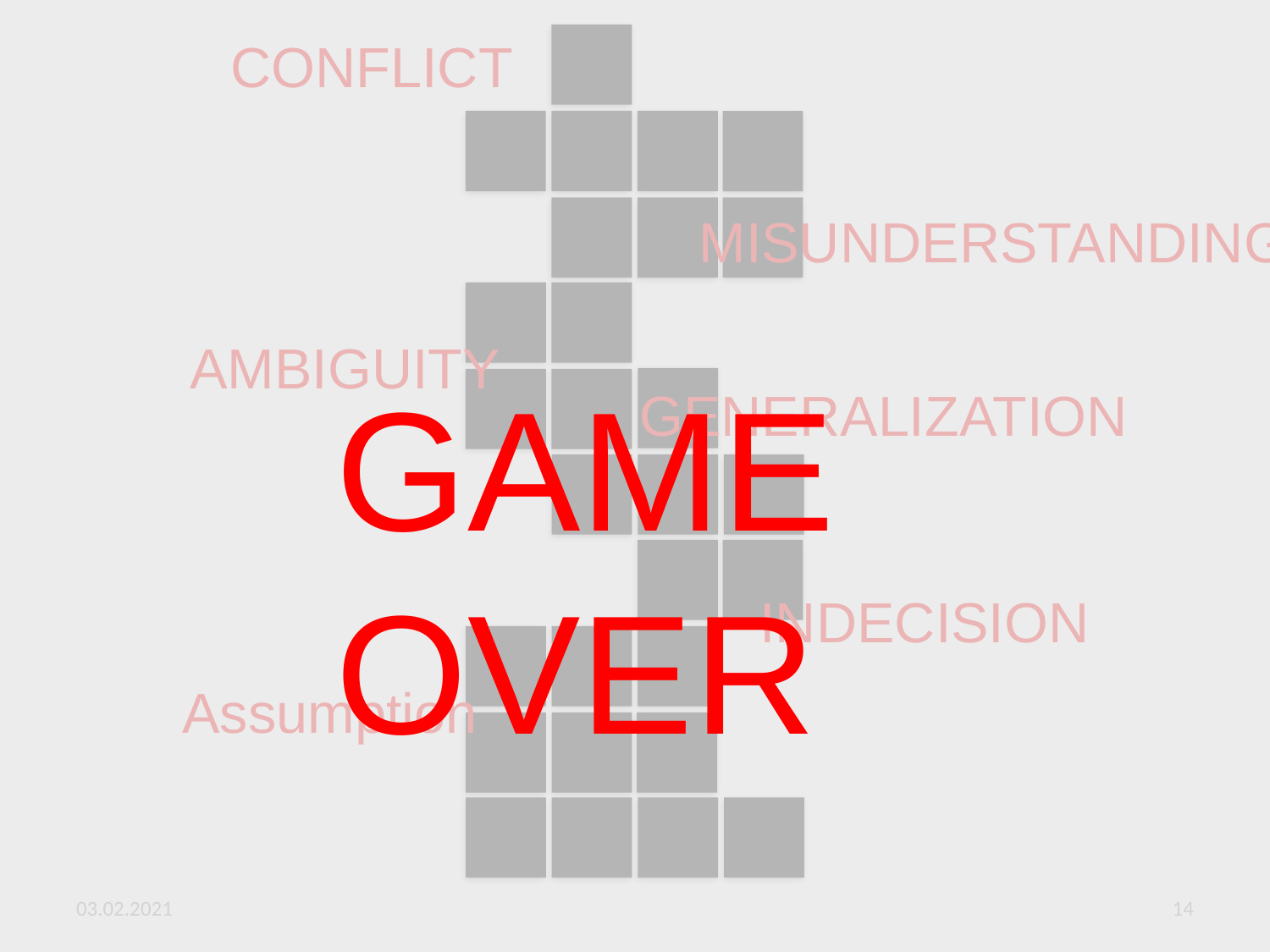

CONFLICT

MISUNDERSTANDING

AMBIGUITY
GAME OVER

GENERALIZATION

INDECISION

Assumption

03.02.2021
14